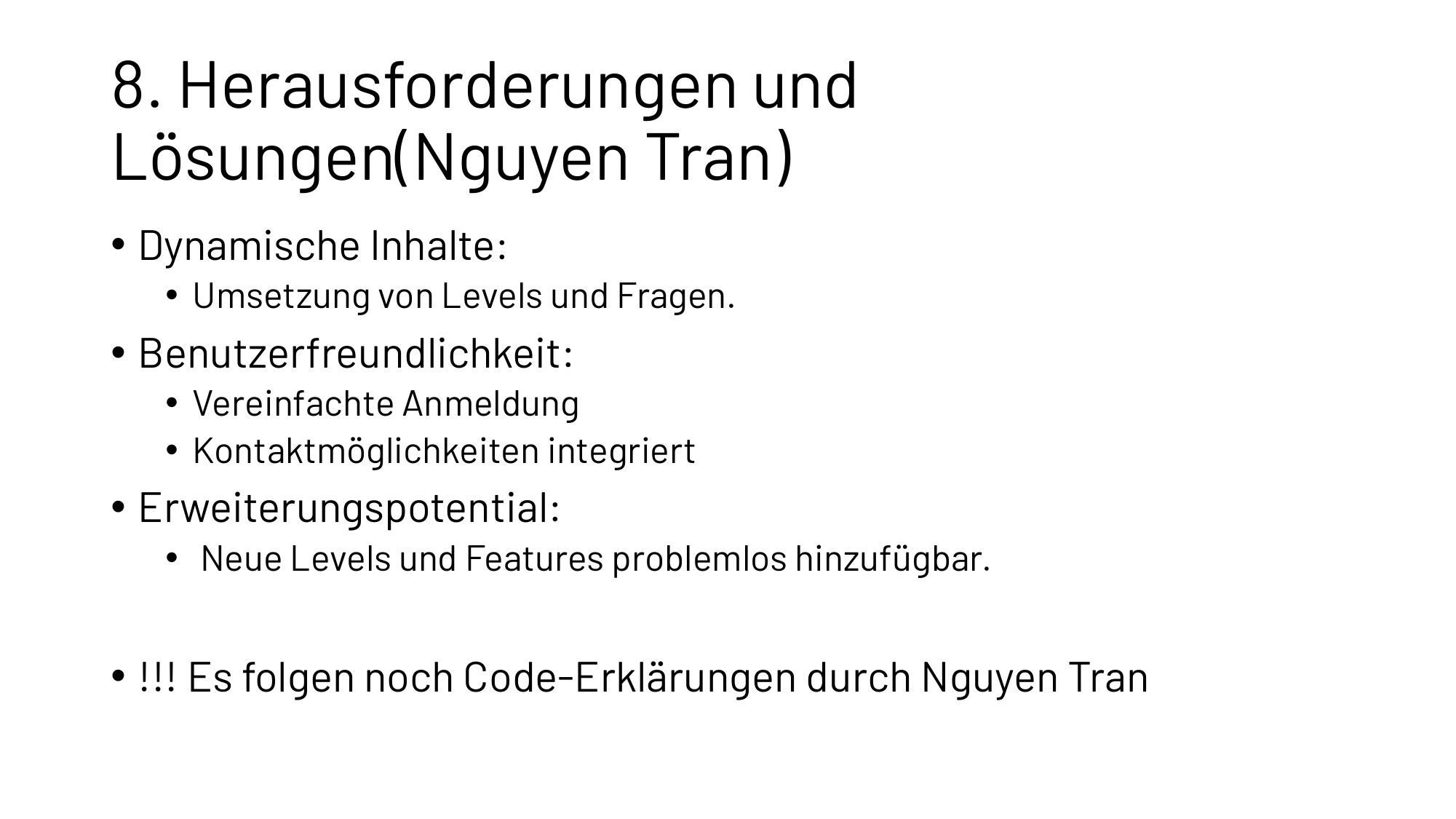

# 8. Herausforderungen und Lösungen(Nguyen Tran)
Dynamische Inhalte:
Umsetzung von Levels und Fragen.
Benutzerfreundlichkeit:
Vereinfachte Anmeldung
Kontaktmöglichkeiten integriert
Erweiterungspotential:
 Neue Levels und Features problemlos hinzufügbar.

!!! Es folgen noch Code-Erklärungen durch Nguyen Tran